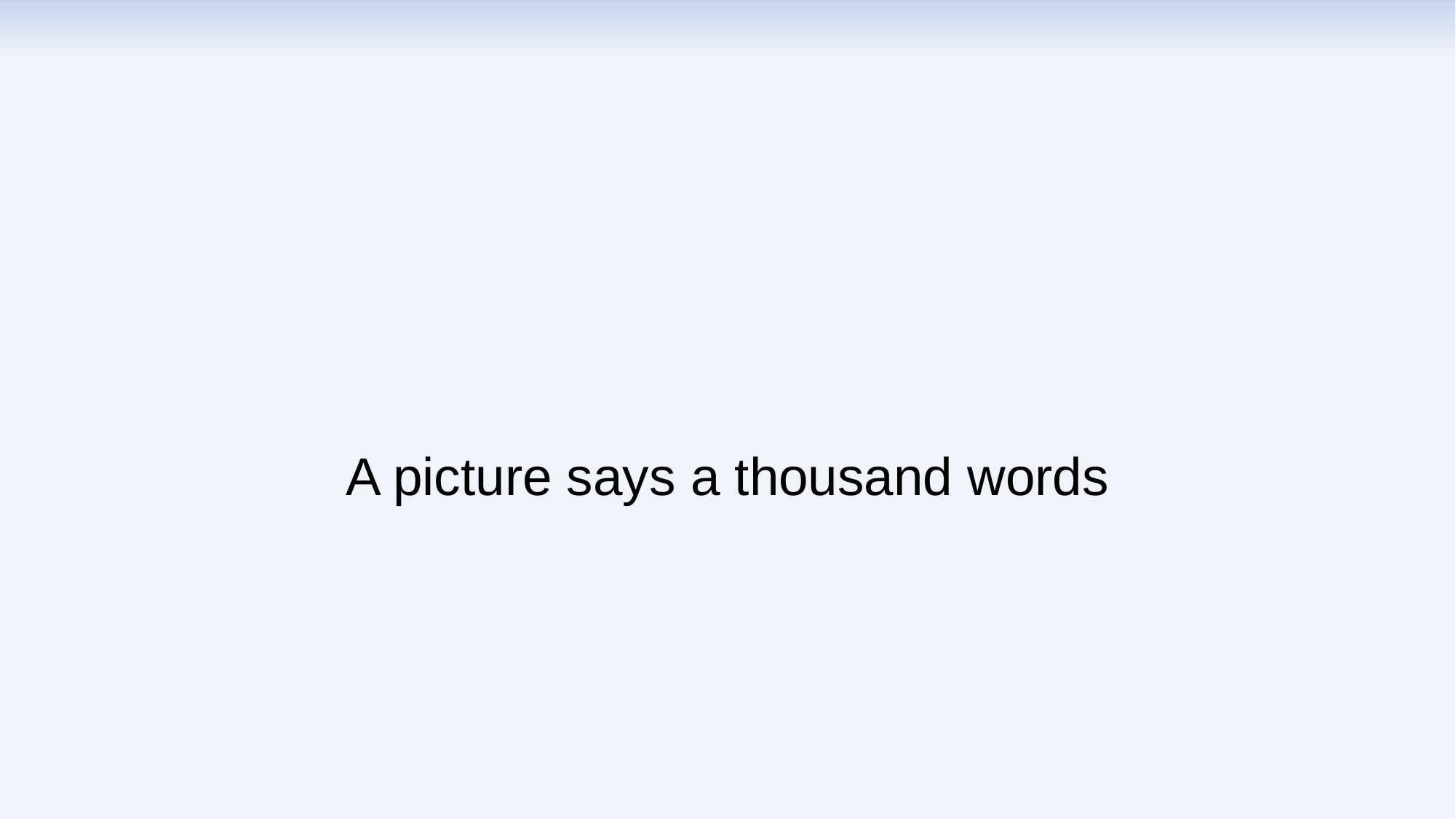

#
A picture says a thousand words